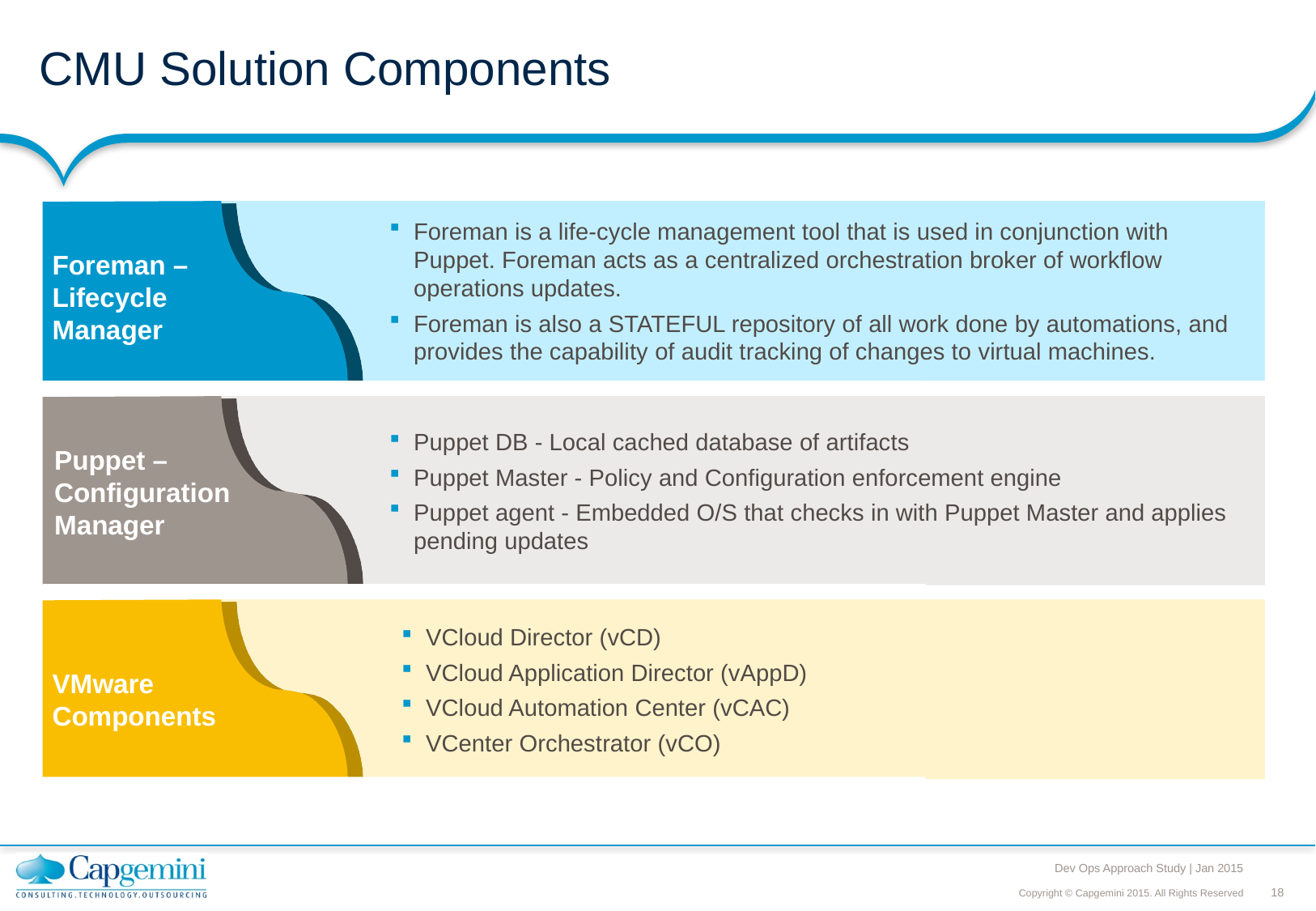

# CMU Solution Components

Foreman is a life-cycle management tool that is used in conjunction with Puppet. Foreman acts as a centralized orchestration broker of workflow operations updates.
Foreman is also a STATEFUL repository of all work done by automations, and provides the capability of audit tracking of changes to virtual machines.
Foreman – Lifecycle Manager

Puppet DB - Local cached database of artifacts
Puppet Master - Policy and Configuration enforcement engine
Puppet agent - Embedded O/S that checks in with Puppet Master and applies pending updates
Puppet – Configuration Manager

VCloud Director (vCD)
VCloud Application Director (vAppD)
VCloud Automation Center (vCAC)
VCenter Orchestrator (vCO)
VMware Components